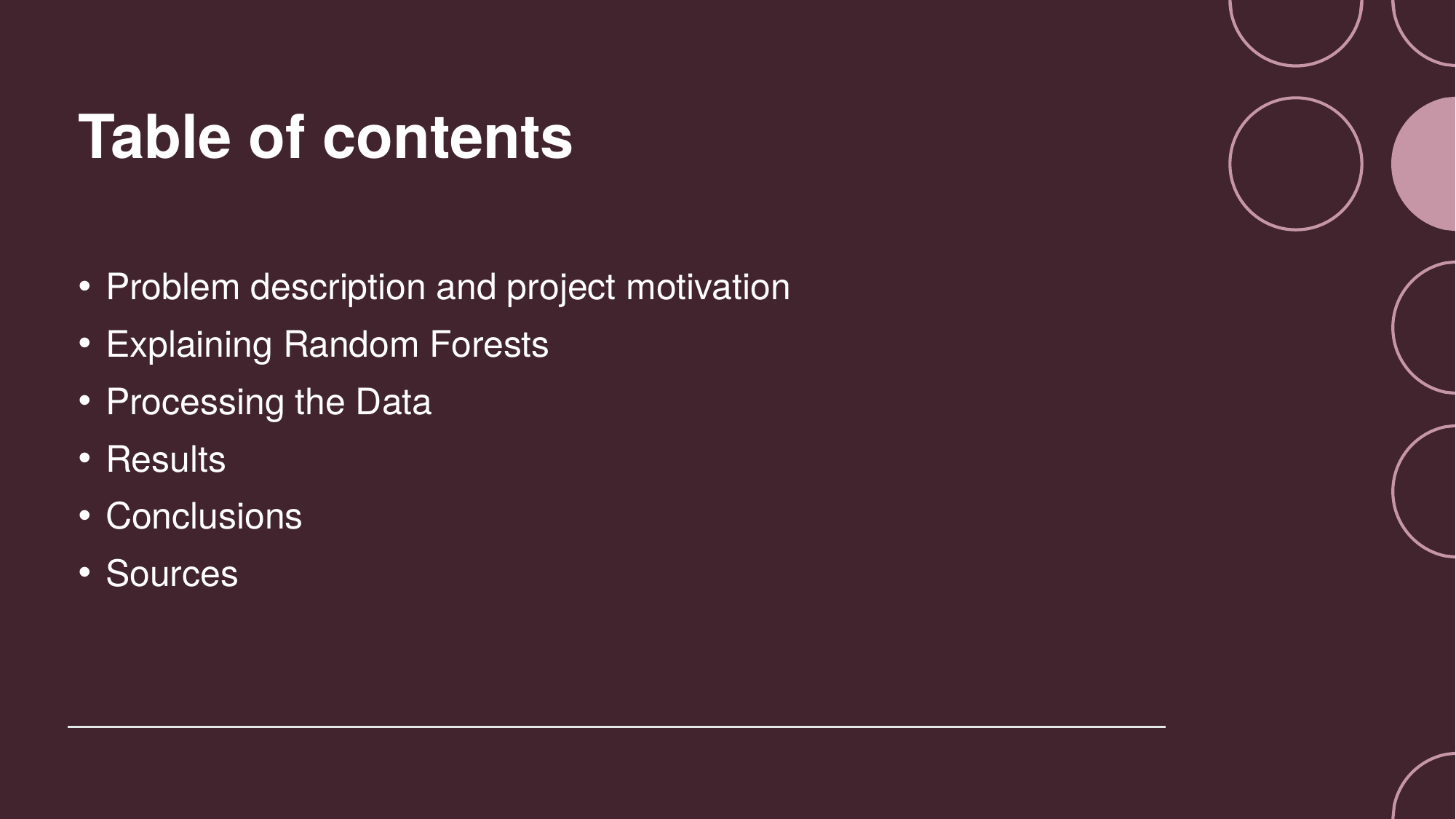

# Table of contents
Problem description and project motivation
Explaining Random Forests
Processing the Data
Results
Conclusions
Sources